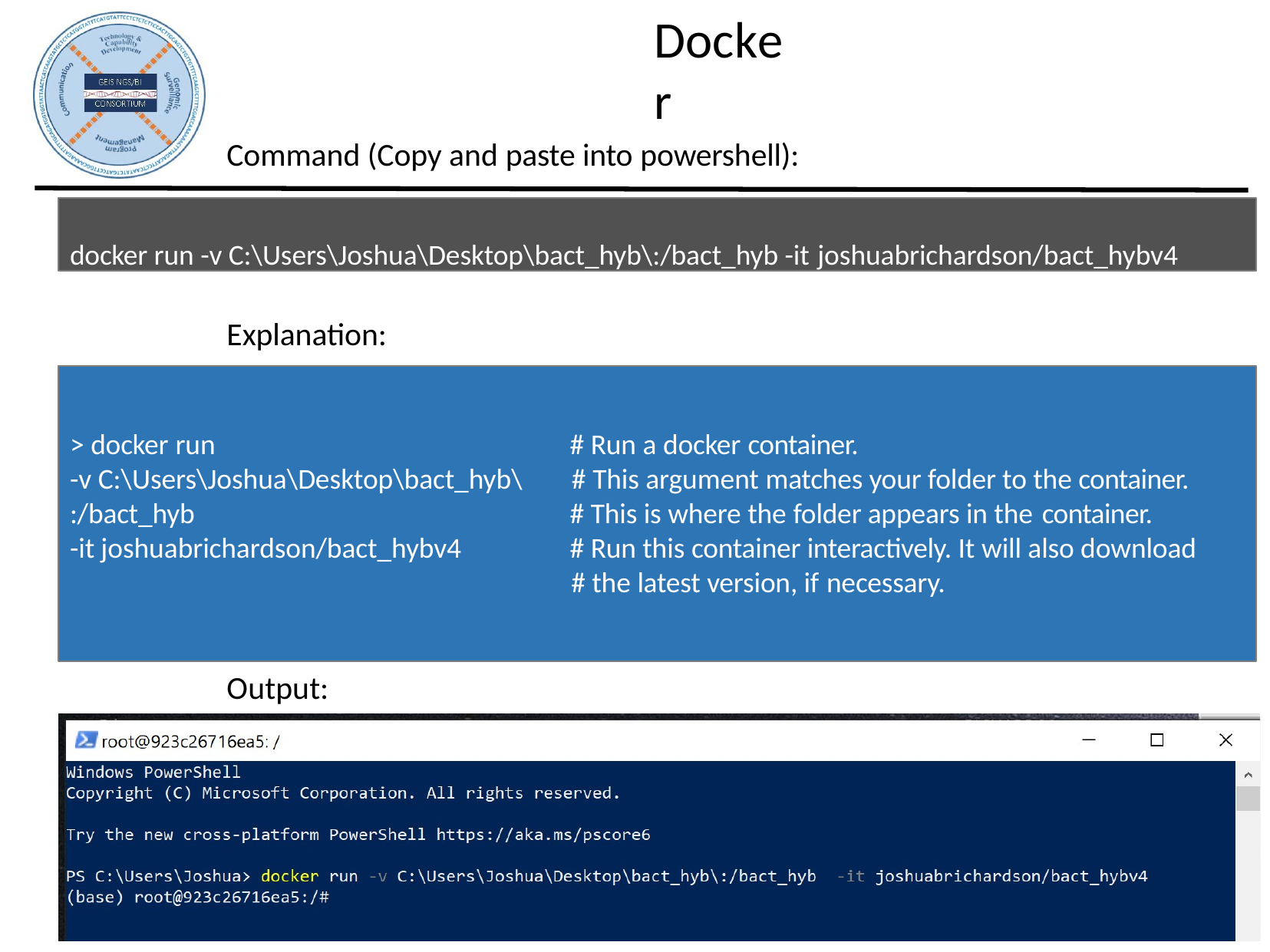

# Docker

Command (Copy and paste into powershell):

docker run -v C:\Users\Joshua\Desktop\bact_hyb\:/bact_hyb -it joshuabrichardson/bact_hybv4
Explanation:

> docker run
-v C:\Users\Joshua\Desktop\bact_hyb\
:/bact_hyb
-it joshuabrichardson/bact_hybv4
# Run a docker container.
# This argument matches your folder to the container.  # This is where the folder appears in the container.
# Run this container interactively. It will also download  # the latest version, if necessary.
Output: